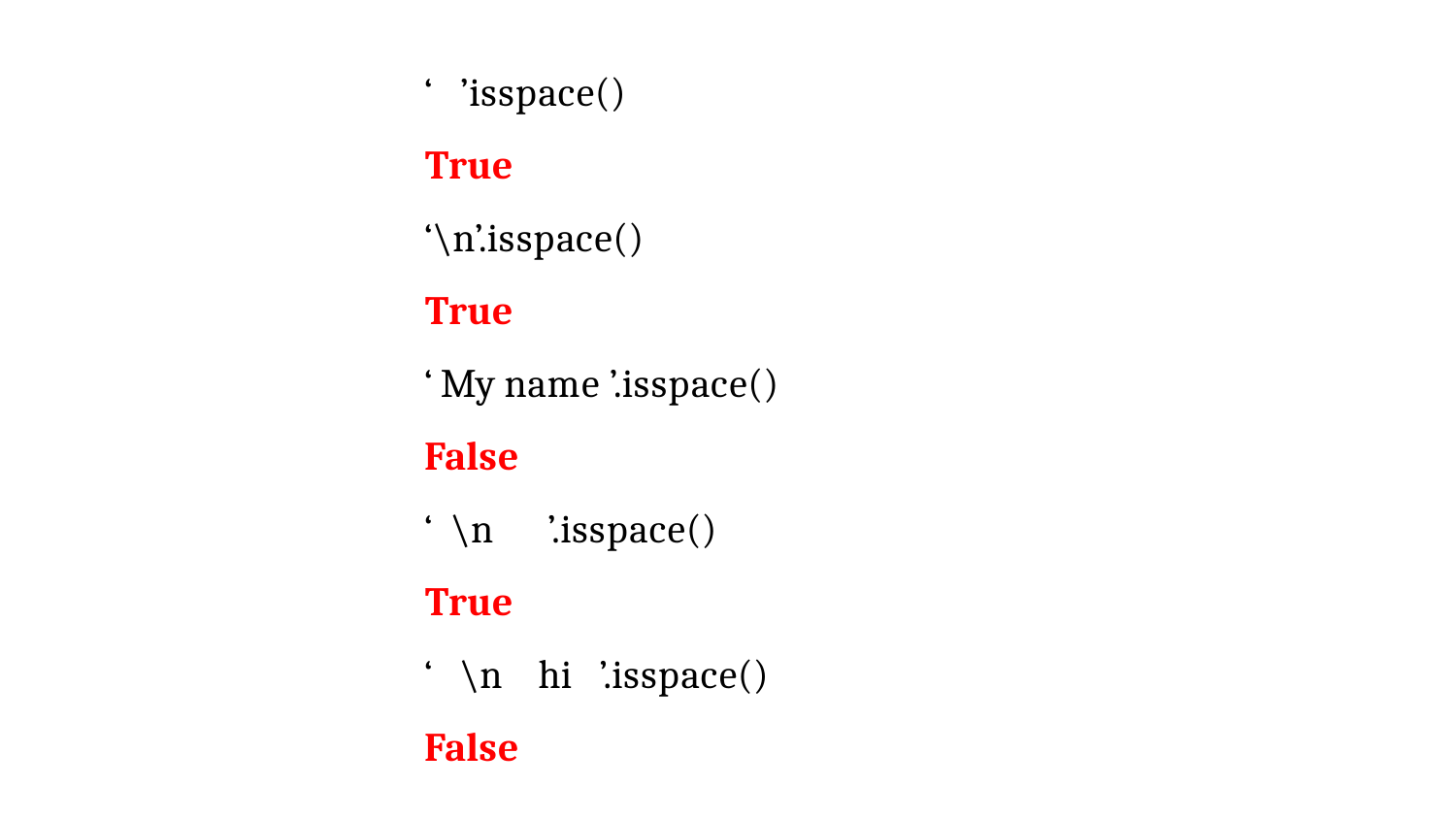

‘   ’isspace()
True
‘\n’.isspace()
True
‘ My name ’.isspace()
False
‘  \n      ’.isspace()
True
‘   \n    hi   ’.isspace()
False